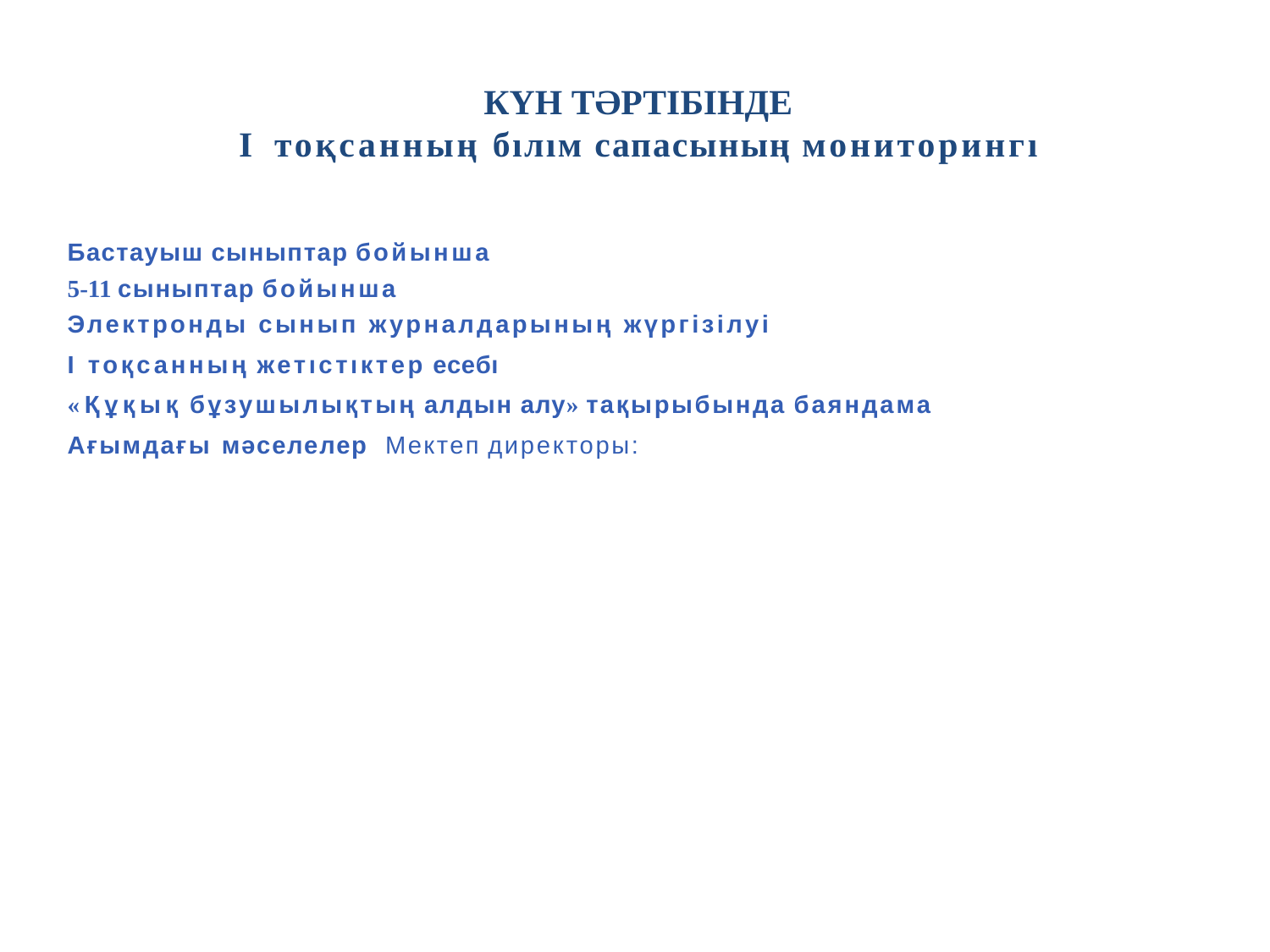

# КҮН ТӘРТІБІНДЕ І тоқсанның бıлıм сапасының мониторингı
Бастауыш сыныптар бойынша
5-11 сыныптар бойынша
Электронды сынып журналдарының жүргізілуі
І тоқсанның жетıстıктер есебı
«Құқық бұзушылықтың алдын алу» тақырыбында баяндама
Ағымдағы мәселелер  Мектеп директоры: